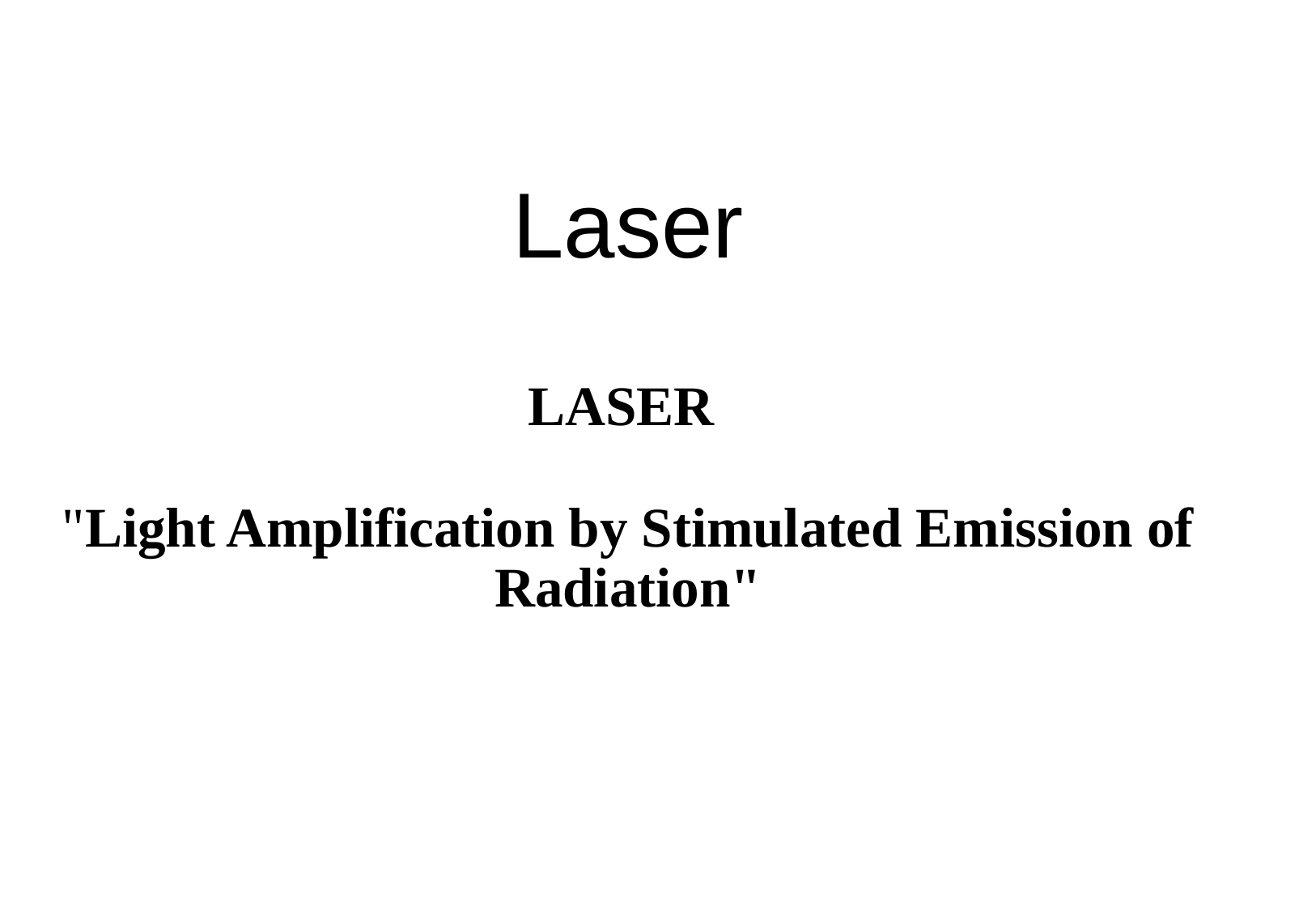

Laser
LASER
"Light Amplification by Stimulated Emission of Radiation"